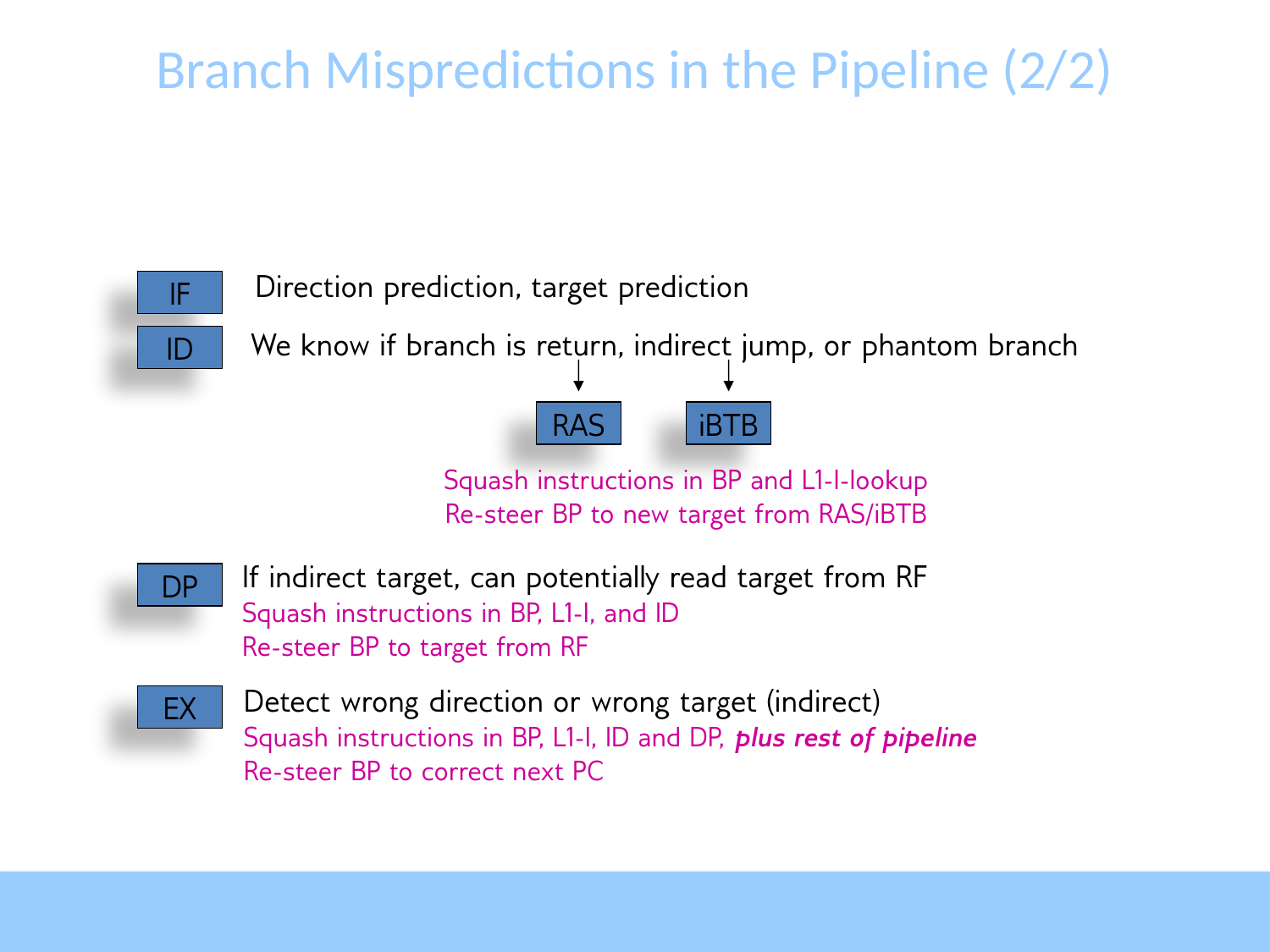

# Branch Mispredictions in the Pipeline (2/2)
Direction prediction, target prediction
IF
We know if branch is return, indirect jump, or phantom branch
ID

RAS
iBTB
Squash instructions in BP and L1-I-lookup
Re-steer BP to new target from RAS/iBTB
If indirect target, can potentially read target from RF
Squash instructions in BP, L1-I, and ID
Re-steer BP to target from RF
DP
Detect wrong direction or wrong target (indirect)
Squash instructions in BP, L1-I, ID and DP, plus rest of pipeline
Re-steer BP to correct next PC
EX